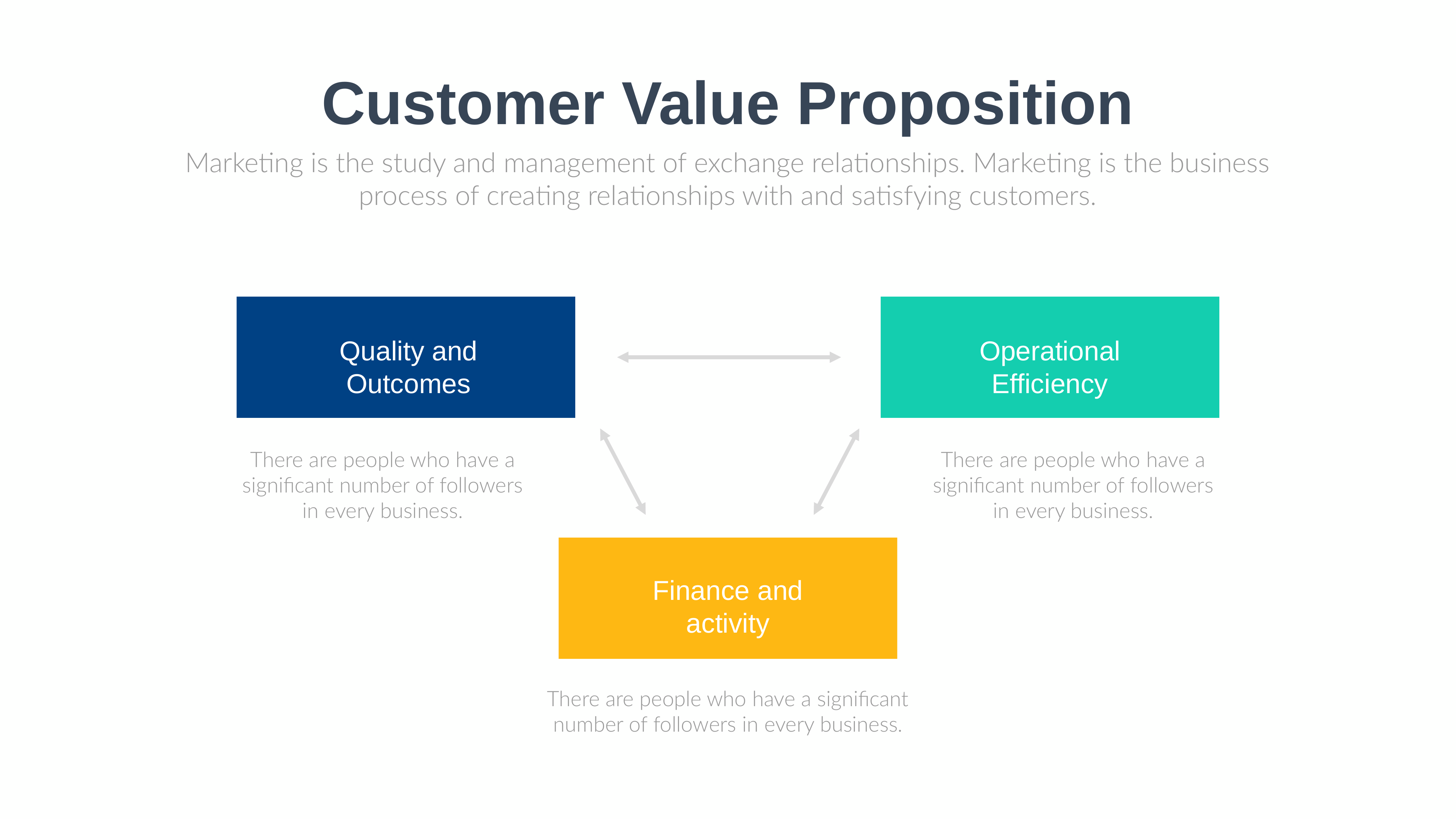

Customer Value Proposition
Marketing is the study and management of exchange relationships. Marketing is the business process of creating relationships with and satisfying customers.

Quality and Outcomes
Operational Efficiency
There are people who have a significant number of followers in every business.
There are people who have a significant number of followers in every business.

Finance and activity
There are people who have a significant number of followers in every business.